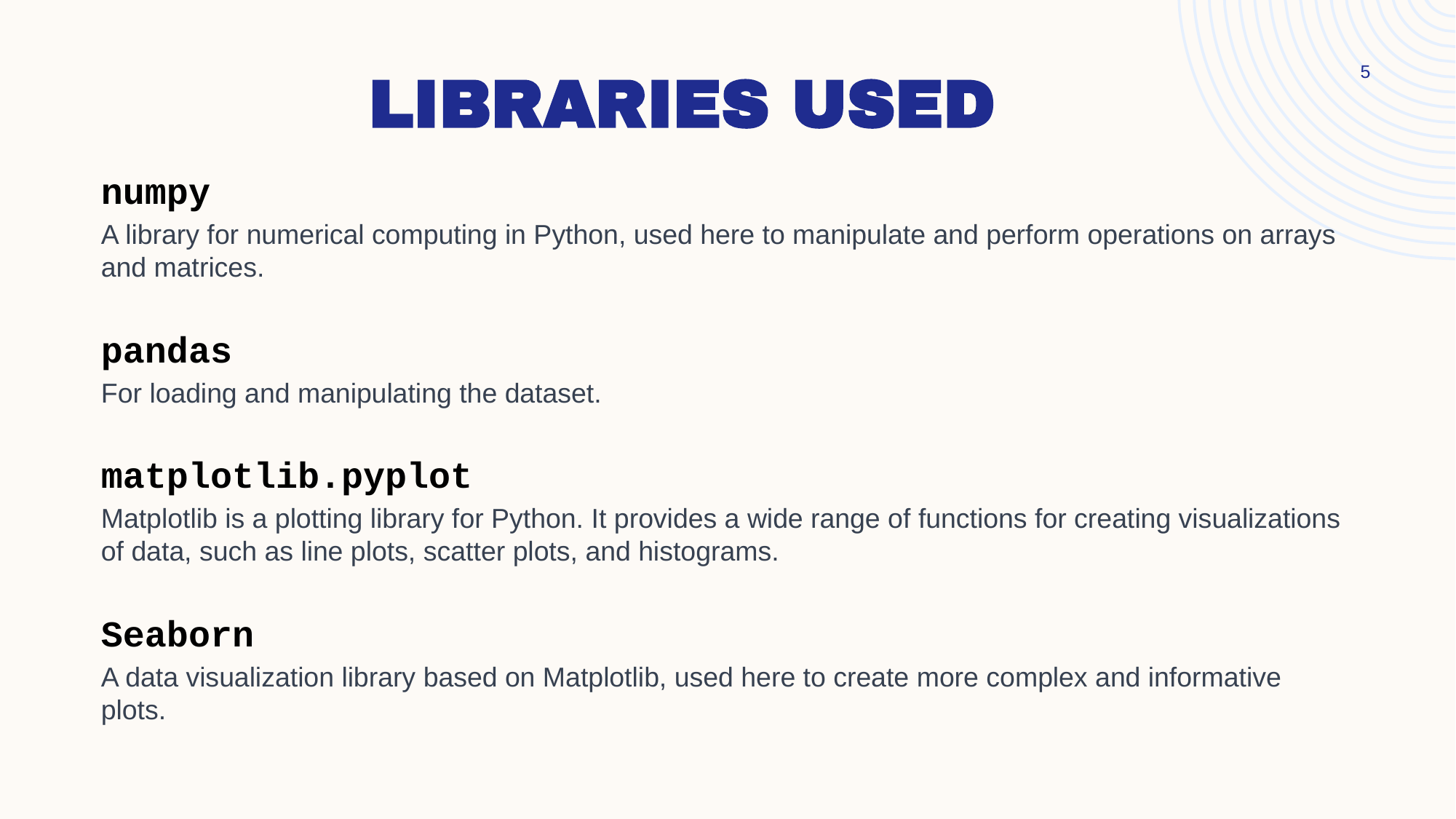

# Libraries used
5
numpy
A library for numerical computing in Python, used here to manipulate and perform operations on arrays and matrices.

pandas
For loading and manipulating the dataset.

matplotlib.pyplot
Matplotlib is a plotting library for Python. It provides a wide range of functions for creating visualizations of data, such as line plots, scatter plots, and histograms.

Seaborn
A data visualization library based on Matplotlib, used here to create more complex and informative plots.